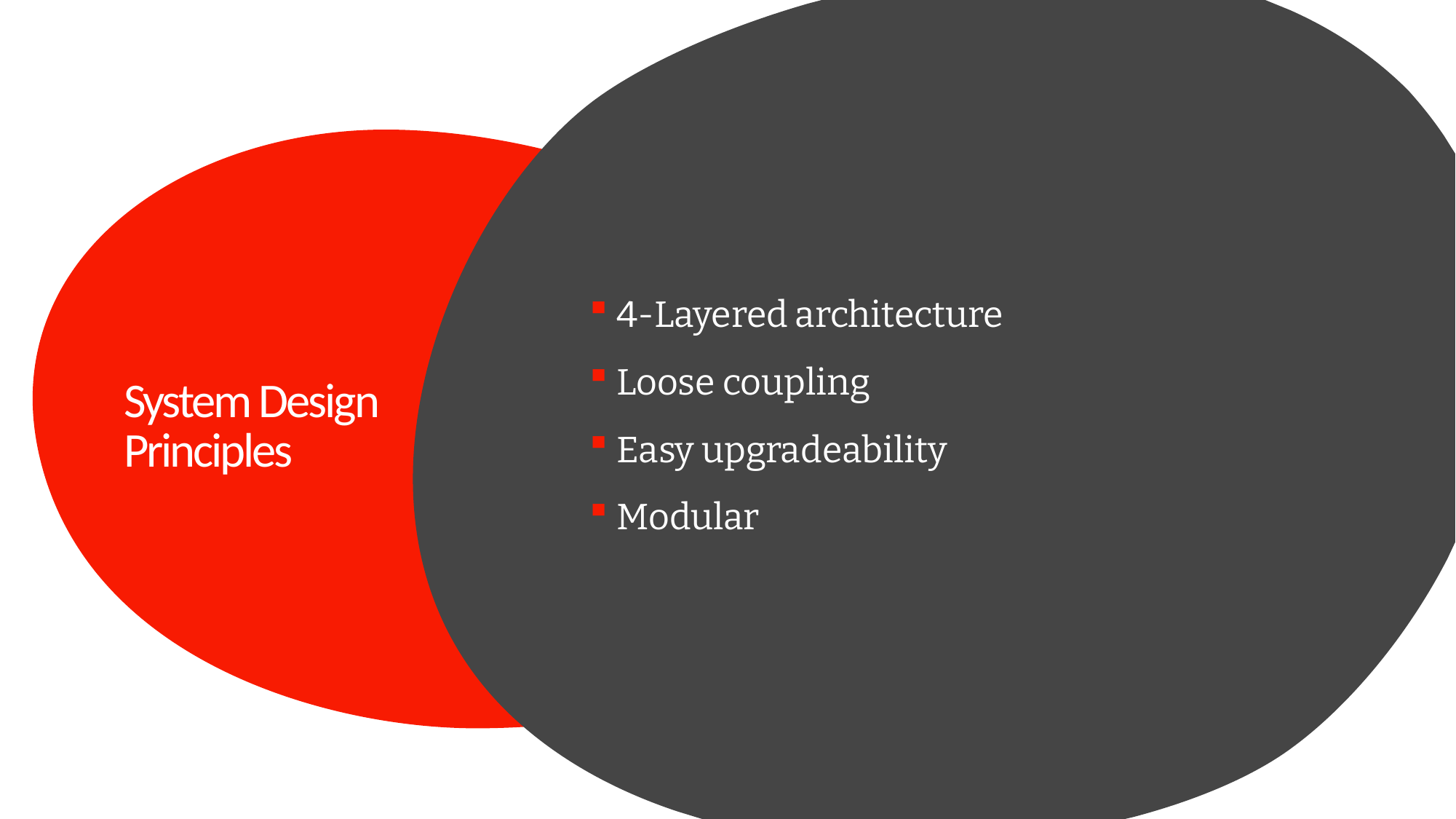

4-Layered architecture
Loose coupling
Easy upgradeability
Modular
# System Design Principles